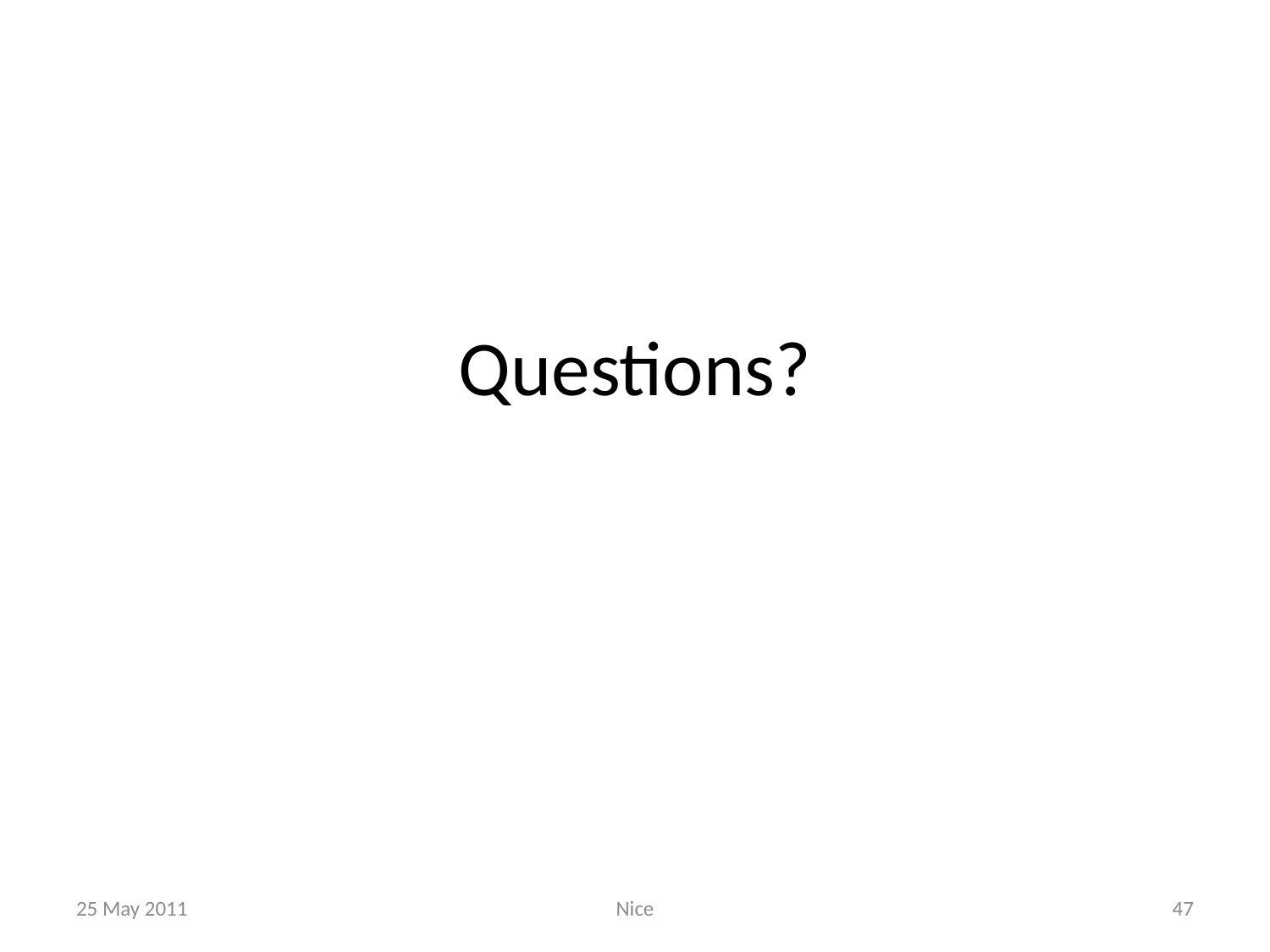

# Questions?
25 May 2011
Nice
47